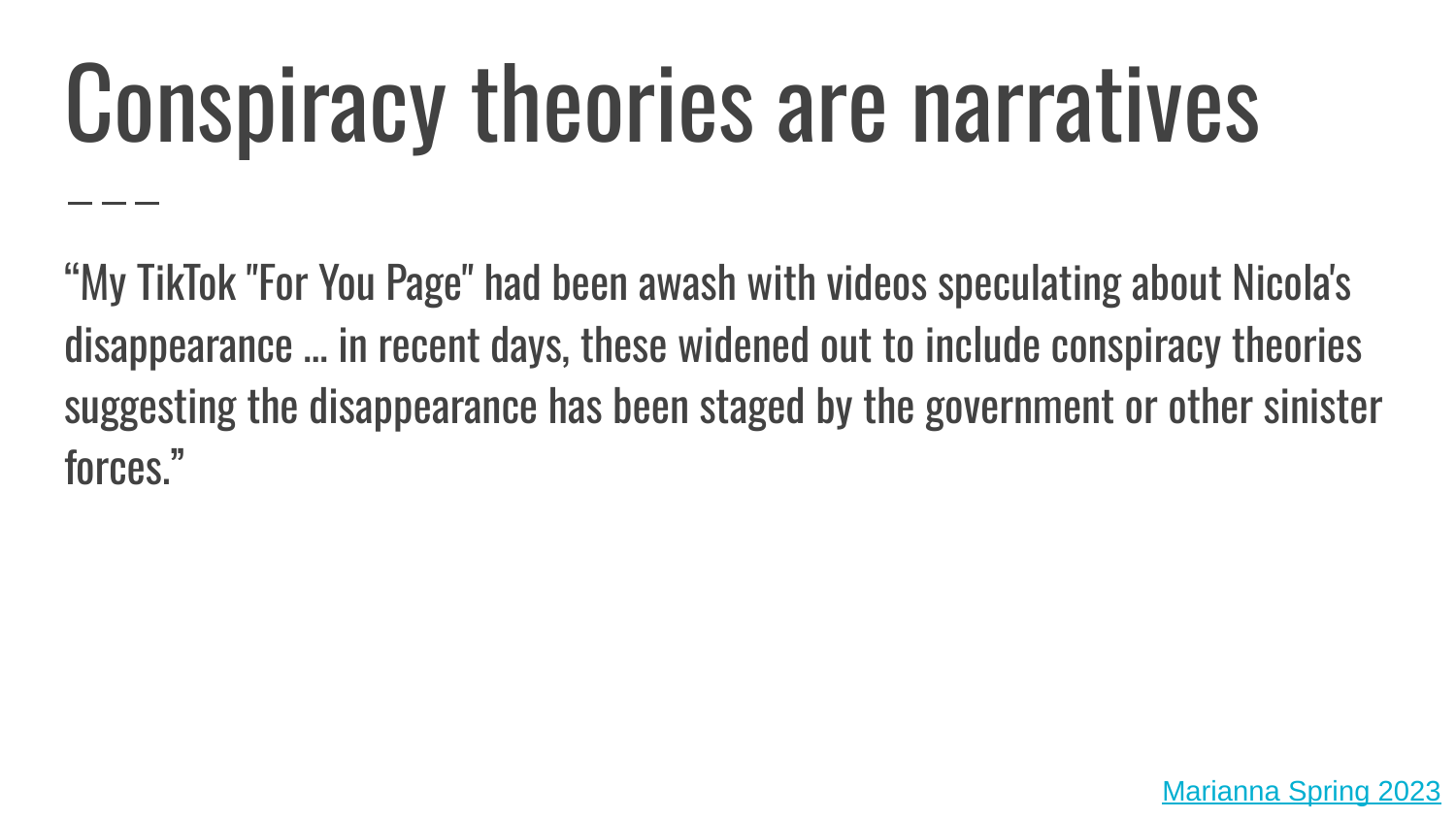

# Conspiracy theories are narratives
“My TikTok "For You Page" had been awash with videos speculating about Nicola's disappearance … in recent days, these widened out to include conspiracy theories suggesting the disappearance has been staged by the government or other sinister forces.”
Marianna Spring 2023